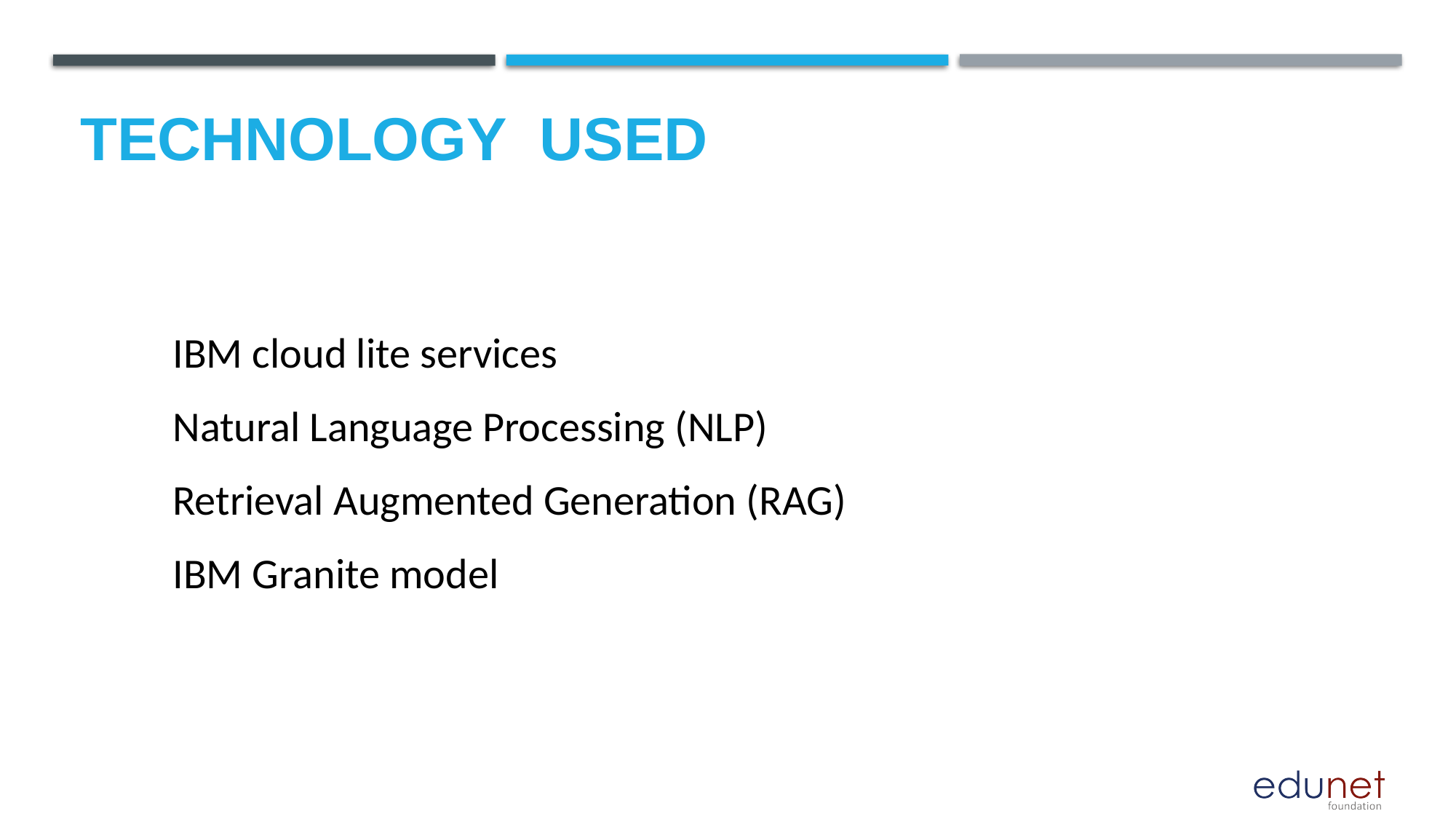

# Technology  used
	IBM cloud lite services
	Natural Language Processing (NLP)
	Retrieval Augmented Generation (RAG)
	IBM Granite model